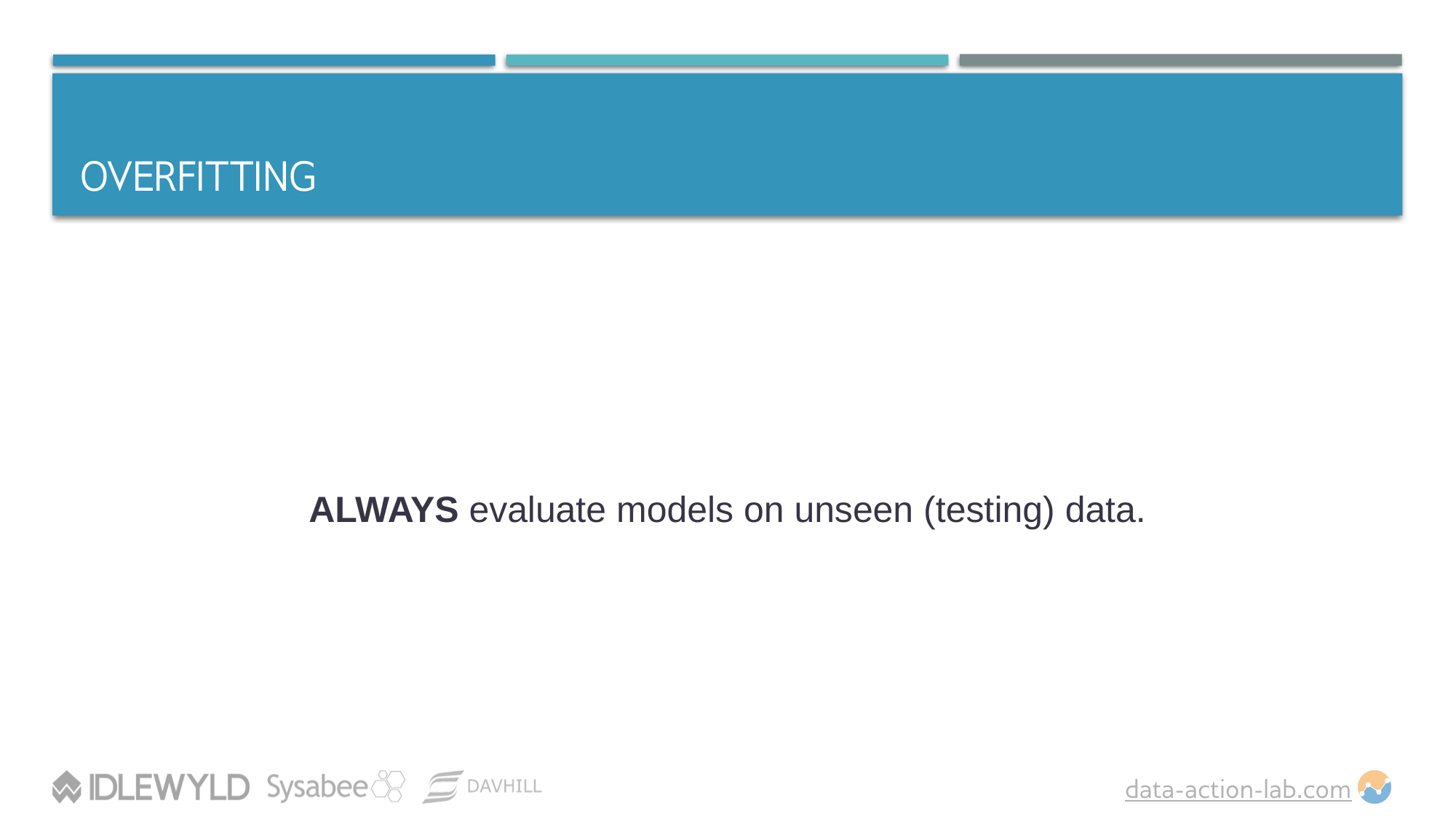

# OVErFITTING
ALWAYS evaluate models on unseen (testing) data.